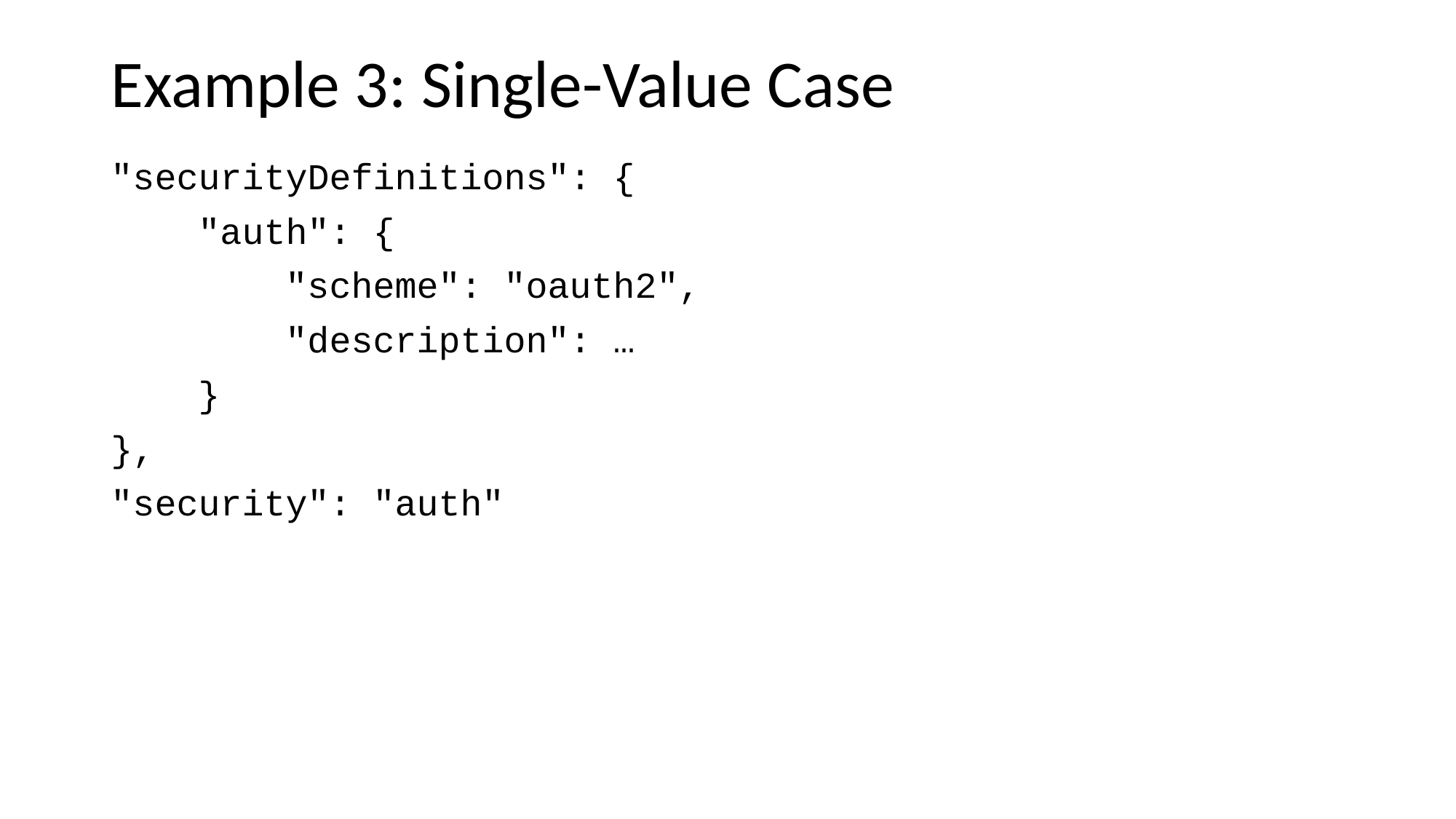

# Example 3: Single-Value Case
"securityDefinitions": {
    "auth": {
        "scheme": "oauth2",
        "description": …
    }
},
"security": "auth"